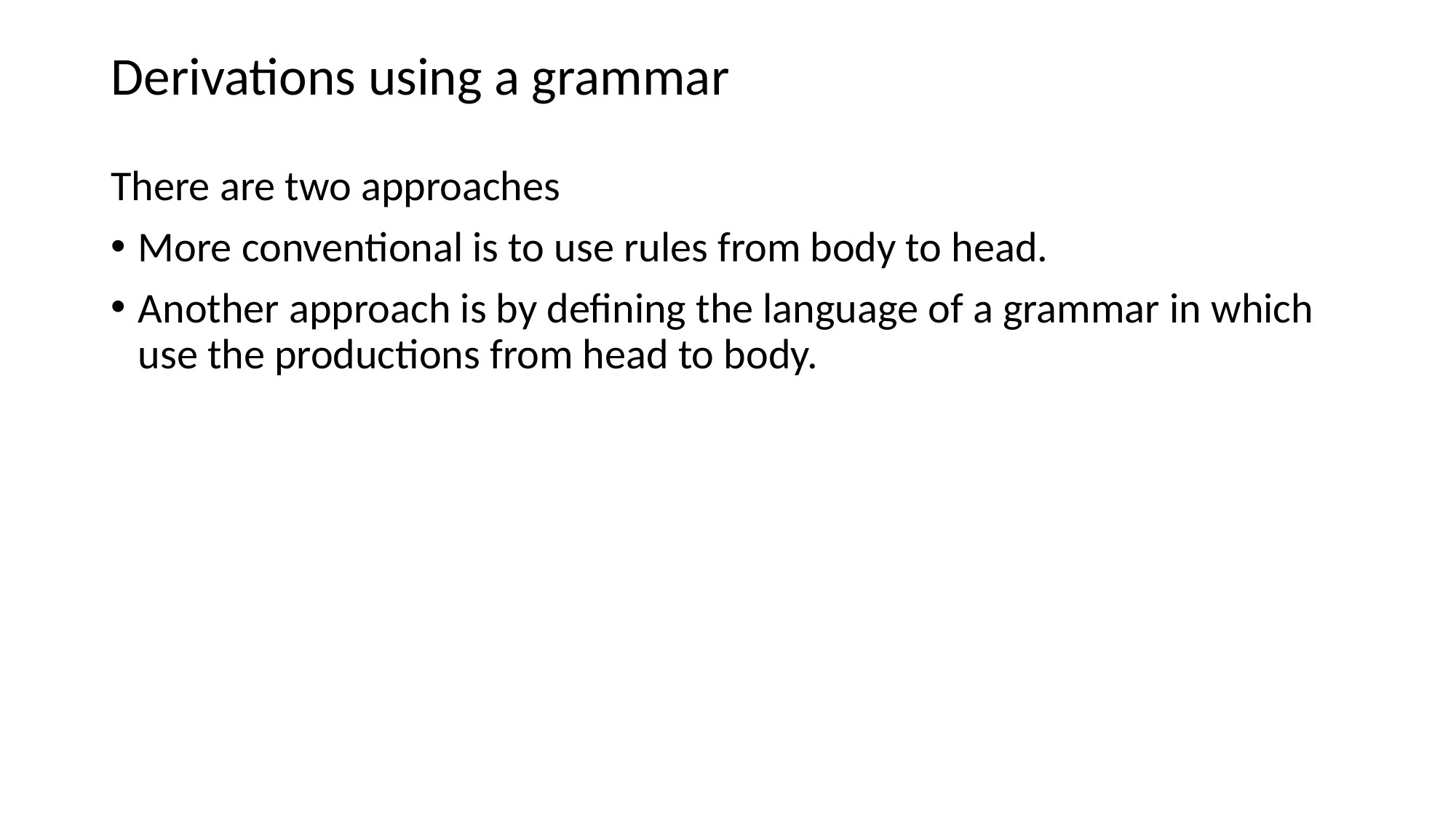

# Derivations using a grammar
There are two approaches
More conventional is to use rules from body to head.
Another approach is by defining the language of a grammar in which use the productions from head to body.